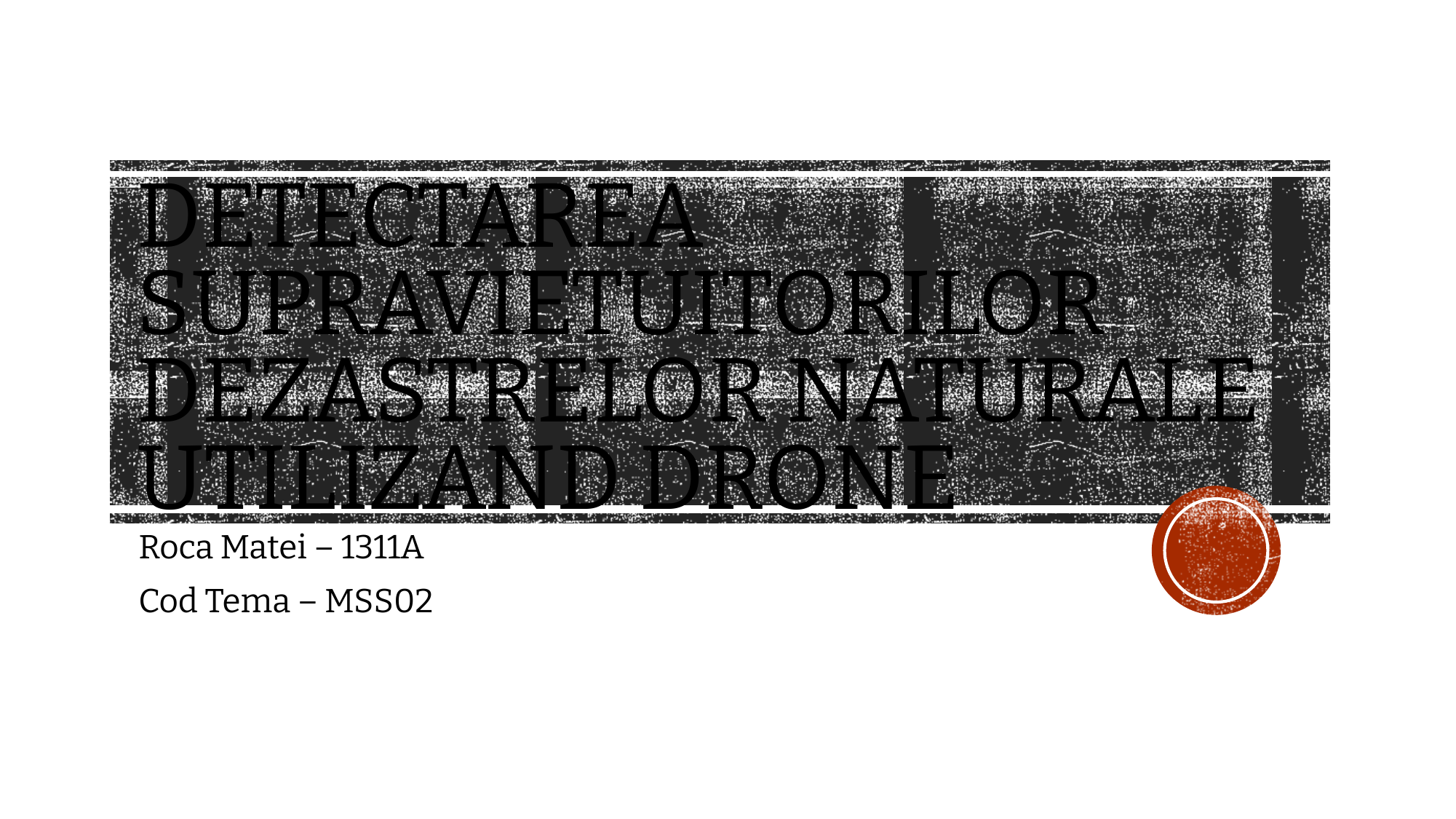

# Detectarea supravietuitorilor dezastrelor naturale utilizand drone
Roca Matei – 1311A
Cod Tema – MSS02